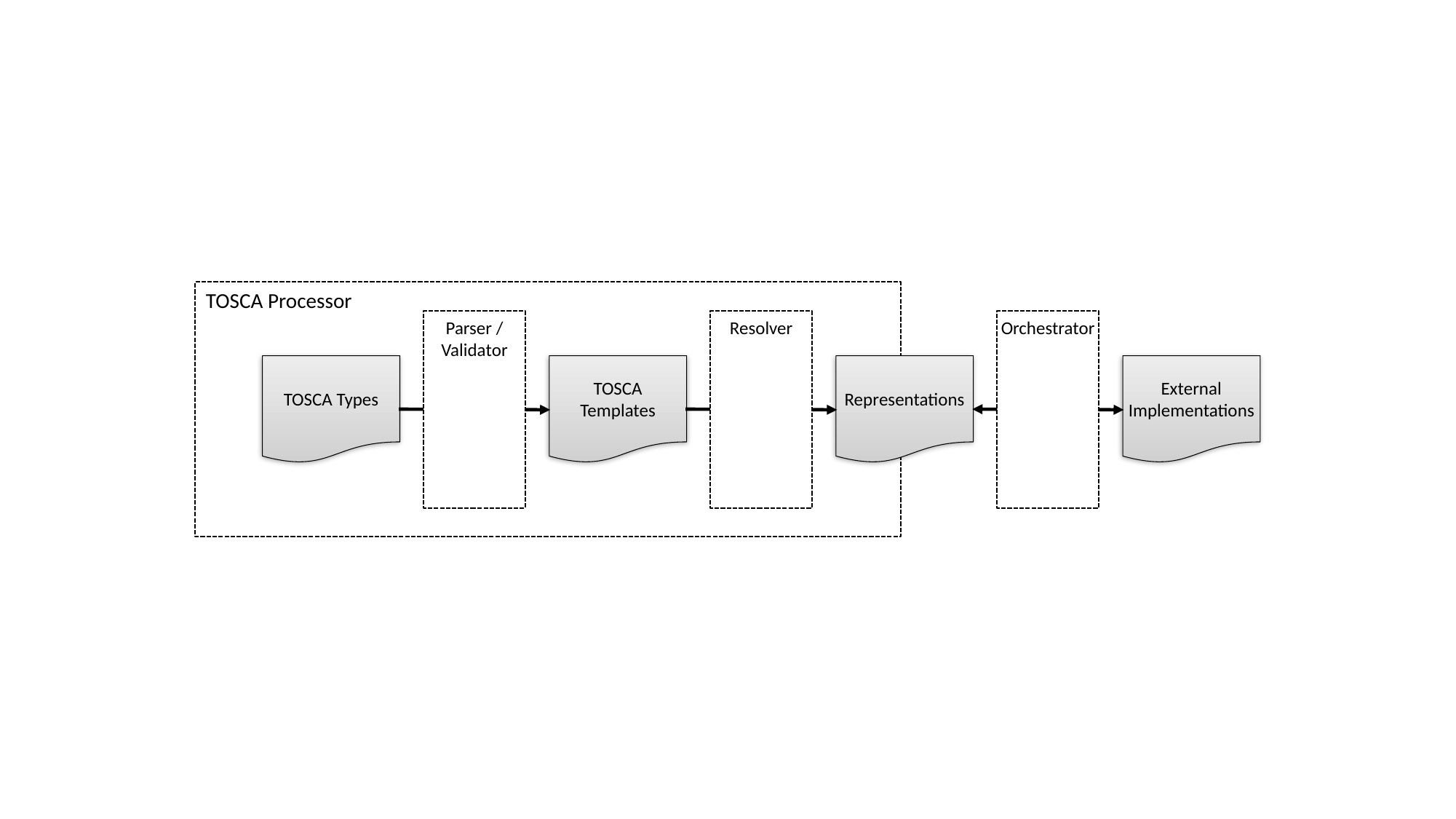

TOSCA Processor
Parser / Validator
Resolver
Orchestrator

TOSCA Types
TOSCA
Templates
Representations
External
Implementations